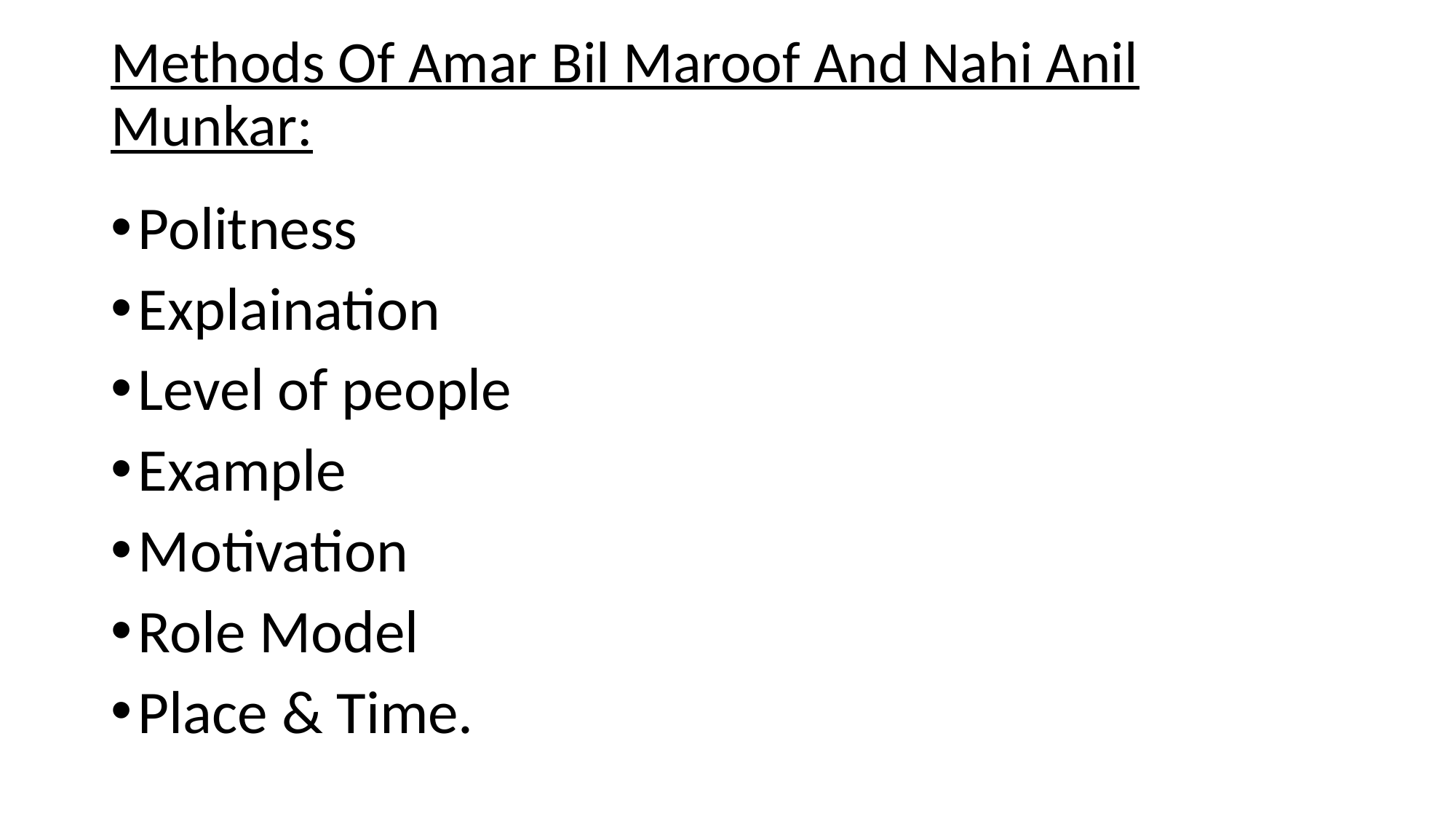

# Methods Of Amar Bil Maroof And Nahi Anil Munkar:
Politness
Explaination
Level of people
Example
Motivation
Role Model
Place & Time.